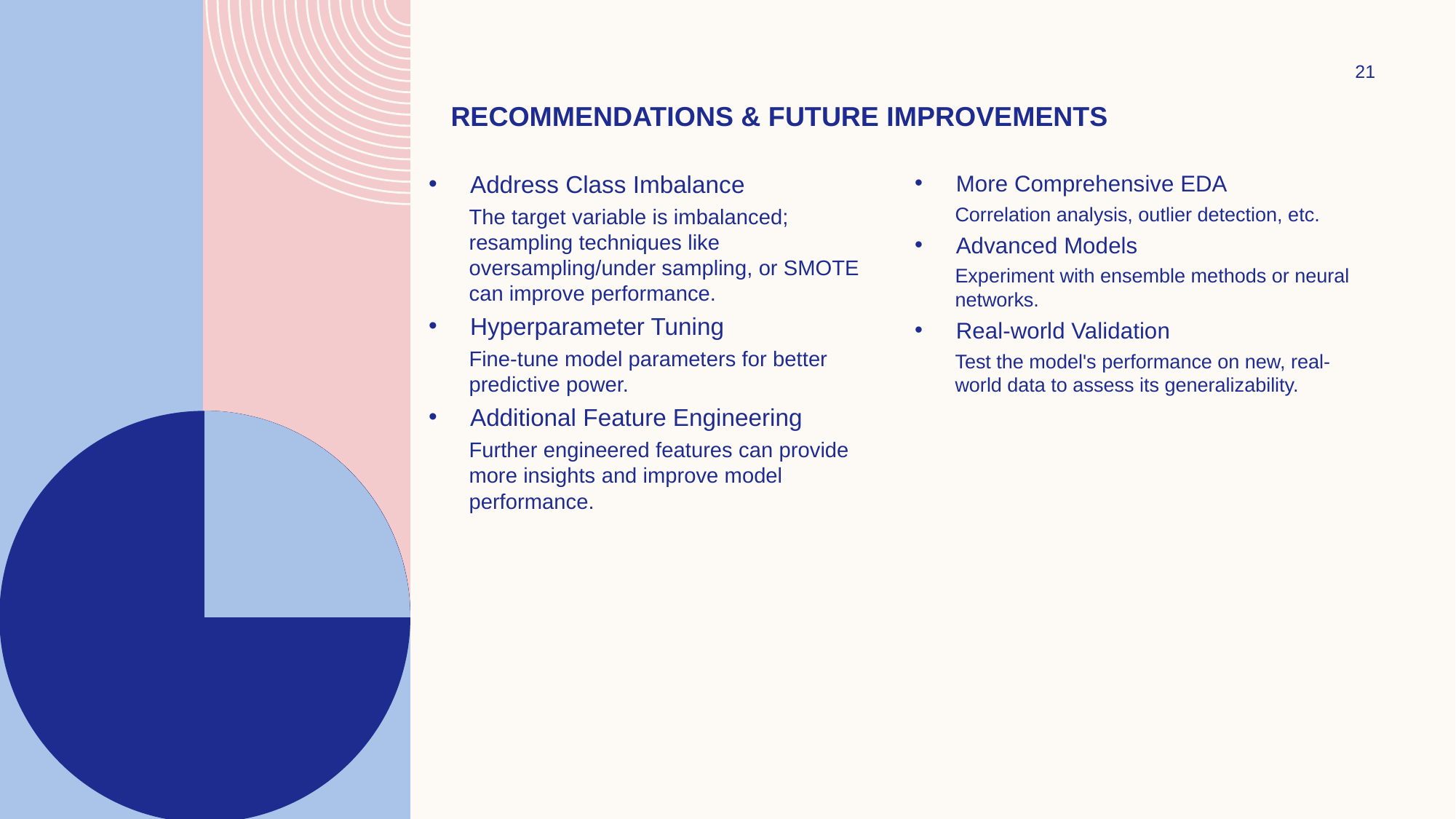

21
Recommendations & future improvements
Address Class Imbalance
The target variable is imbalanced; resampling techniques like oversampling/under sampling, or SMOTE can improve performance.
Hyperparameter Tuning
Fine-tune model parameters for better predictive power.
Additional Feature Engineering
Further engineered features can provide more insights and improve model performance.
More Comprehensive EDA
Correlation analysis, outlier detection, etc.
Advanced Models
Experiment with ensemble methods or neural networks.
Real-world Validation
Test the model's performance on new, real-world data to assess its generalizability.